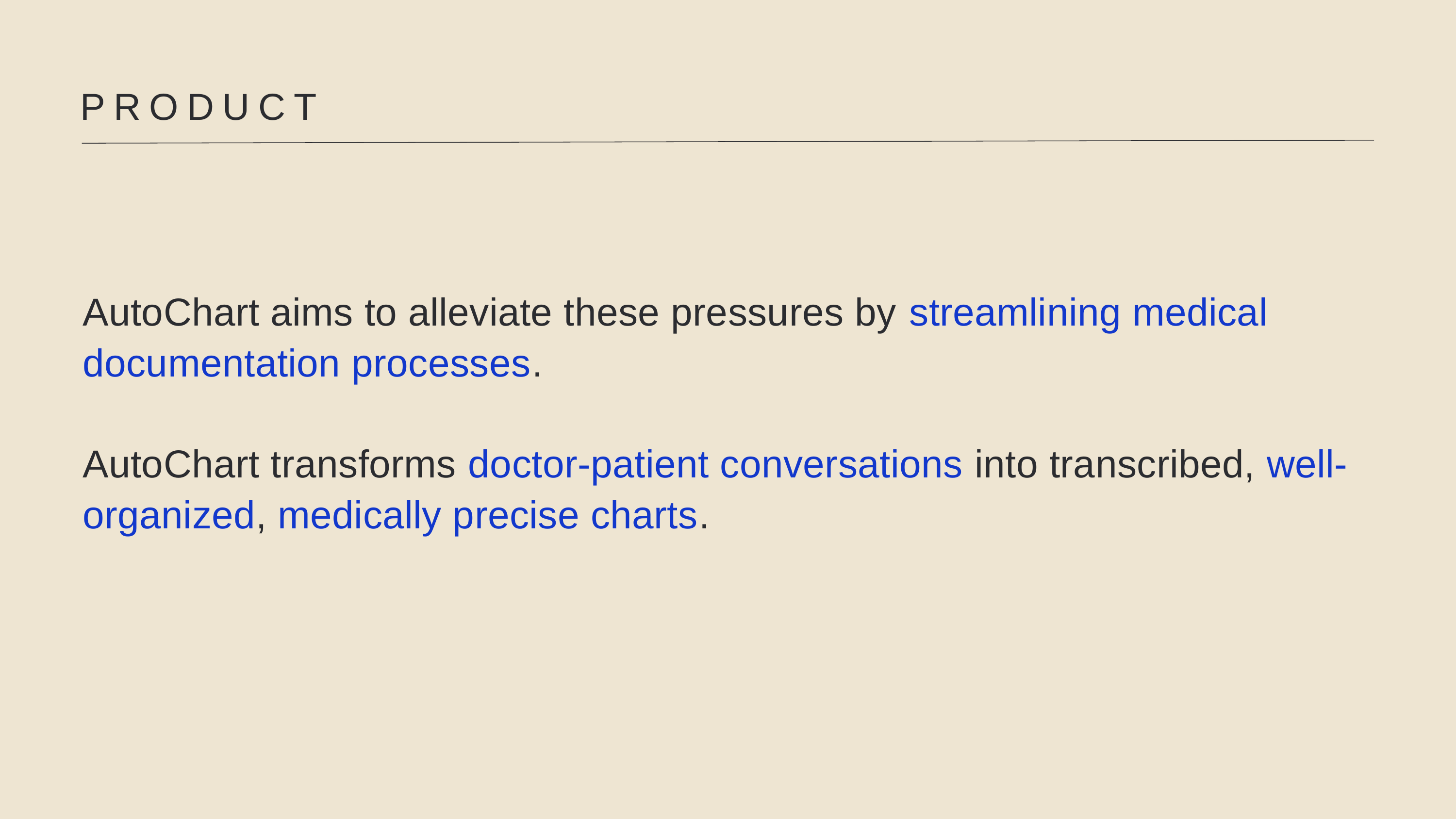

PRODUCT

AutoChart aims to alleviate these pressures by streamlining medical documentation processes.

AutoChart transforms doctor-patient conversations into transcribed, well-organized, medically precise charts.